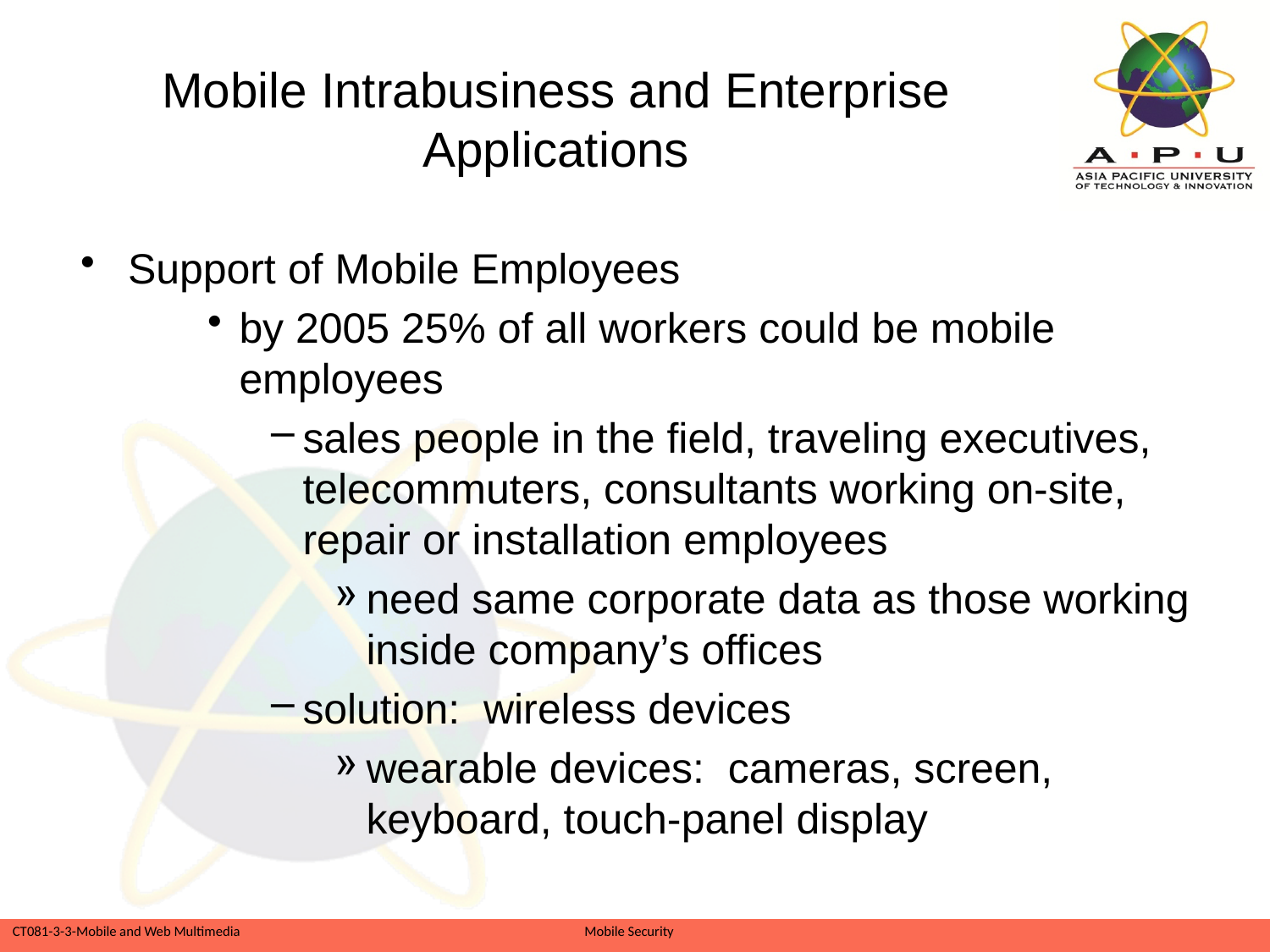

# Mobile Intrabusiness and Enterprise Applications
Support of Mobile Employees
by 2005 25% of all workers could be mobile employees
sales people in the field, traveling executives, telecommuters, consultants working on-site, repair or installation employees
need same corporate data as those working inside company’s offices
solution:  wireless devices
wearable devices:  cameras, screen, keyboard, touch-panel display